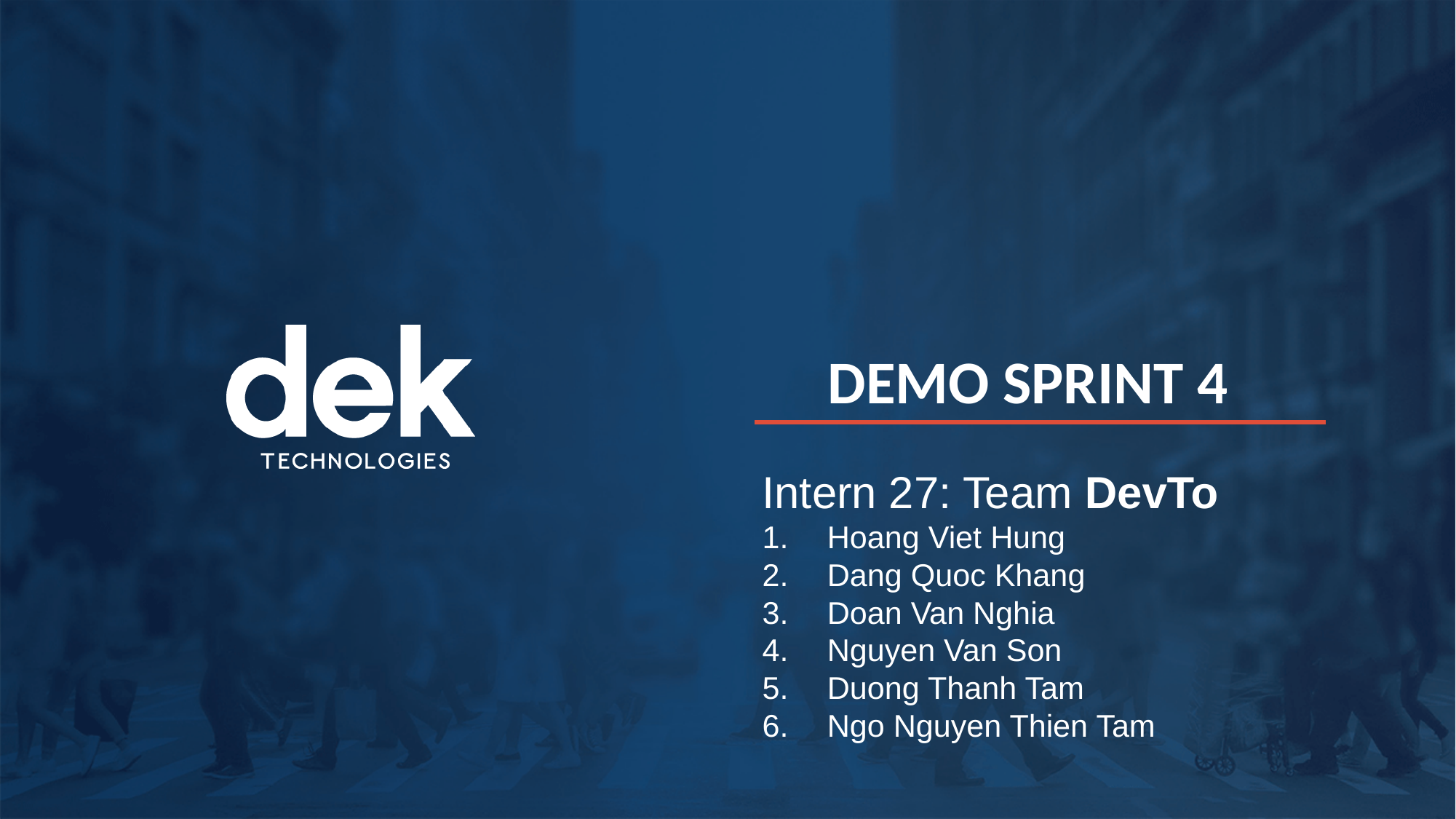

# DEMO SPRINT 4
Intern 27: Team DevTo
Hoang Viet Hung
Dang Quoc Khang
Doan Van Nghia
Nguyen Van Son
Duong Thanh Tam
Ngo Nguyen Thien Tam